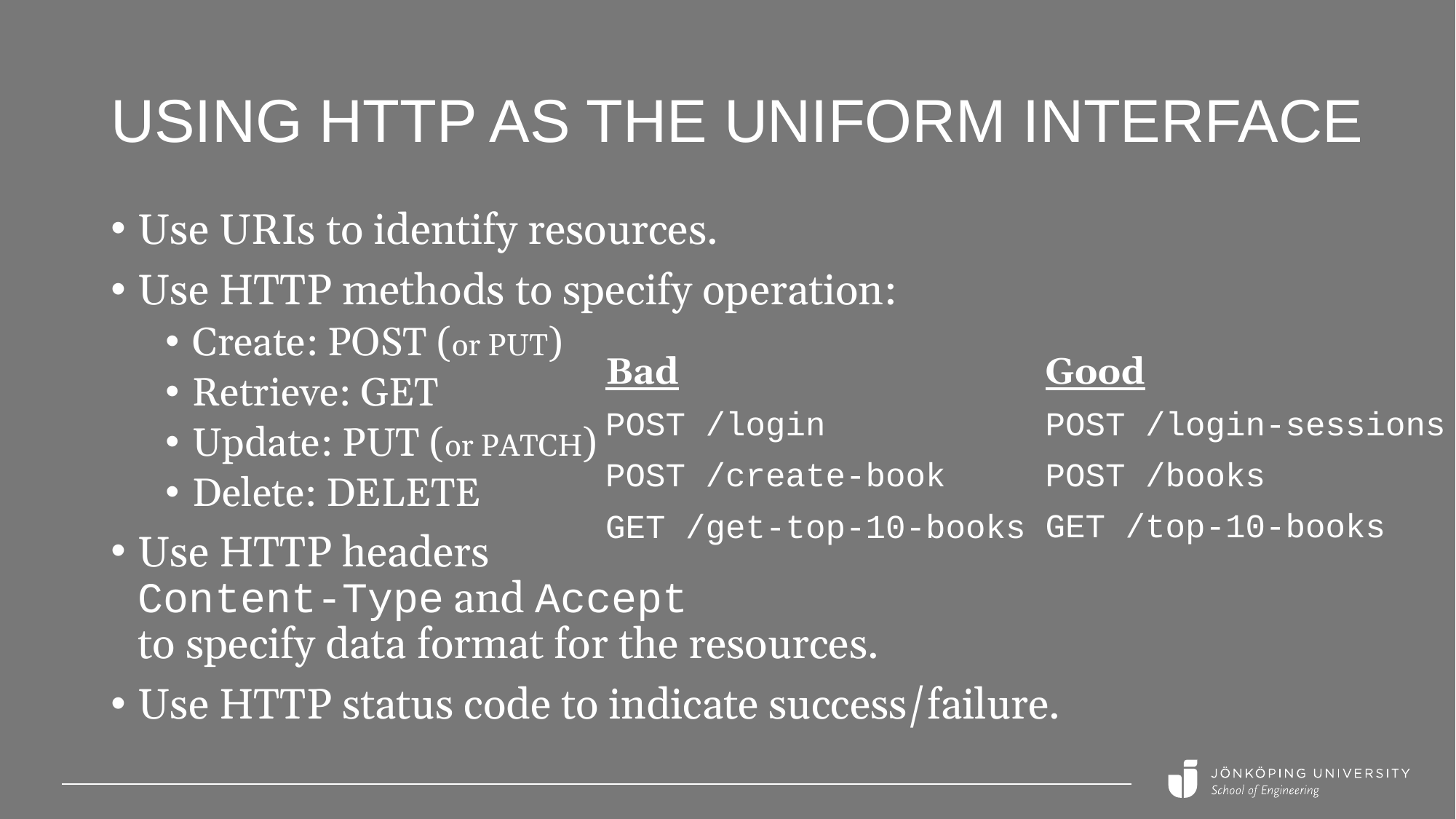

# Using HTTP as the uniform interface
Use URIs to identify resources.
Use HTTP methods to specify operation:
Create: POST (or PUT)
Retrieve: GET
Update: PUT (or PATCH)
Delete: DELETE
Use HTTP headers
Content-Type and Accept
to specify data format for the resources.
Use HTTP status code to indicate success/failure.
Good
POST /login-sessions
POST /books
GET /top-10-books
Bad
POST /login
POST /create-book
GET /get-top-10-books